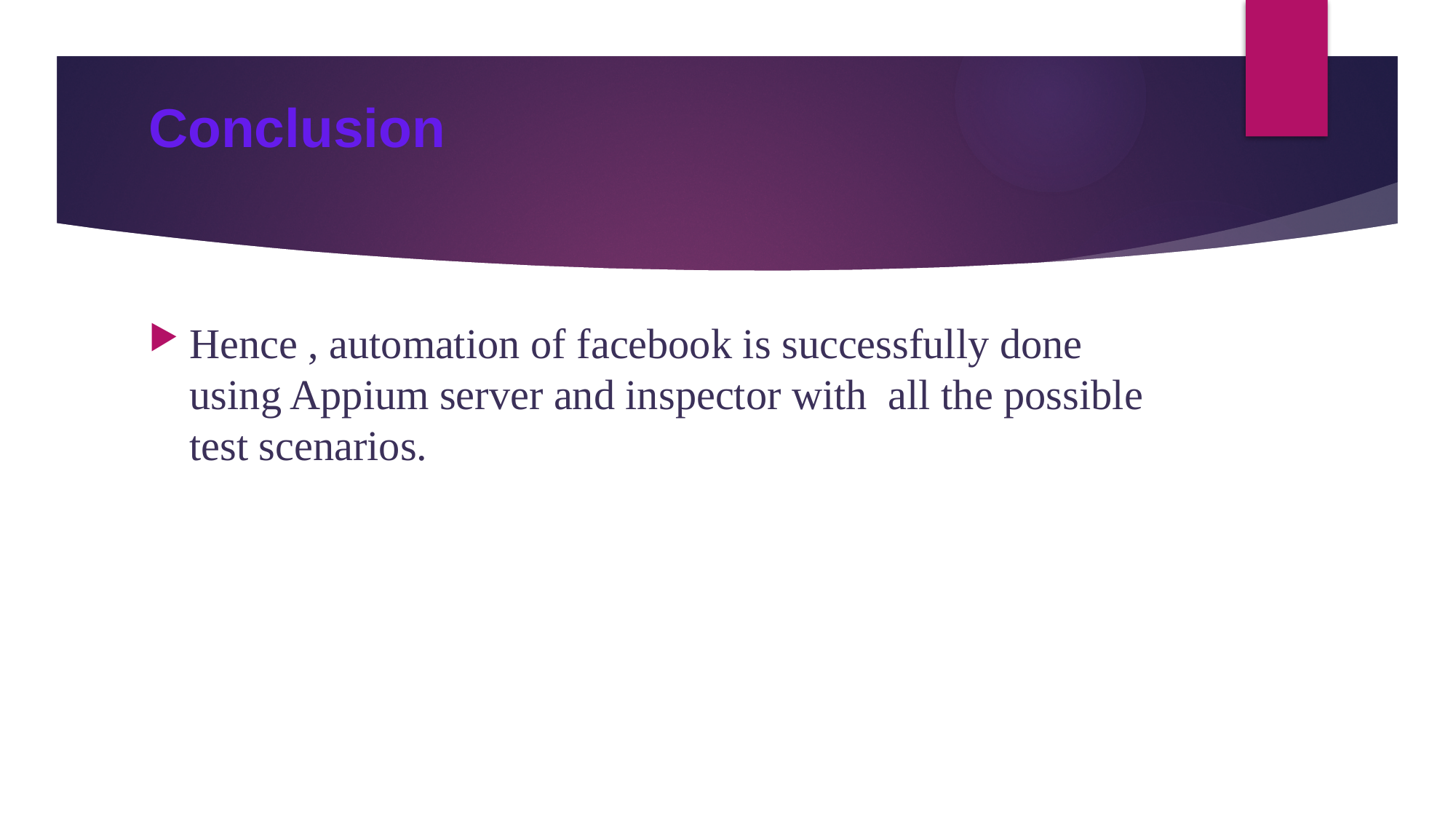

# Conclusion
Hence , automation of facebook is successfully done using Appium server and inspector with  all the possible test scenarios.